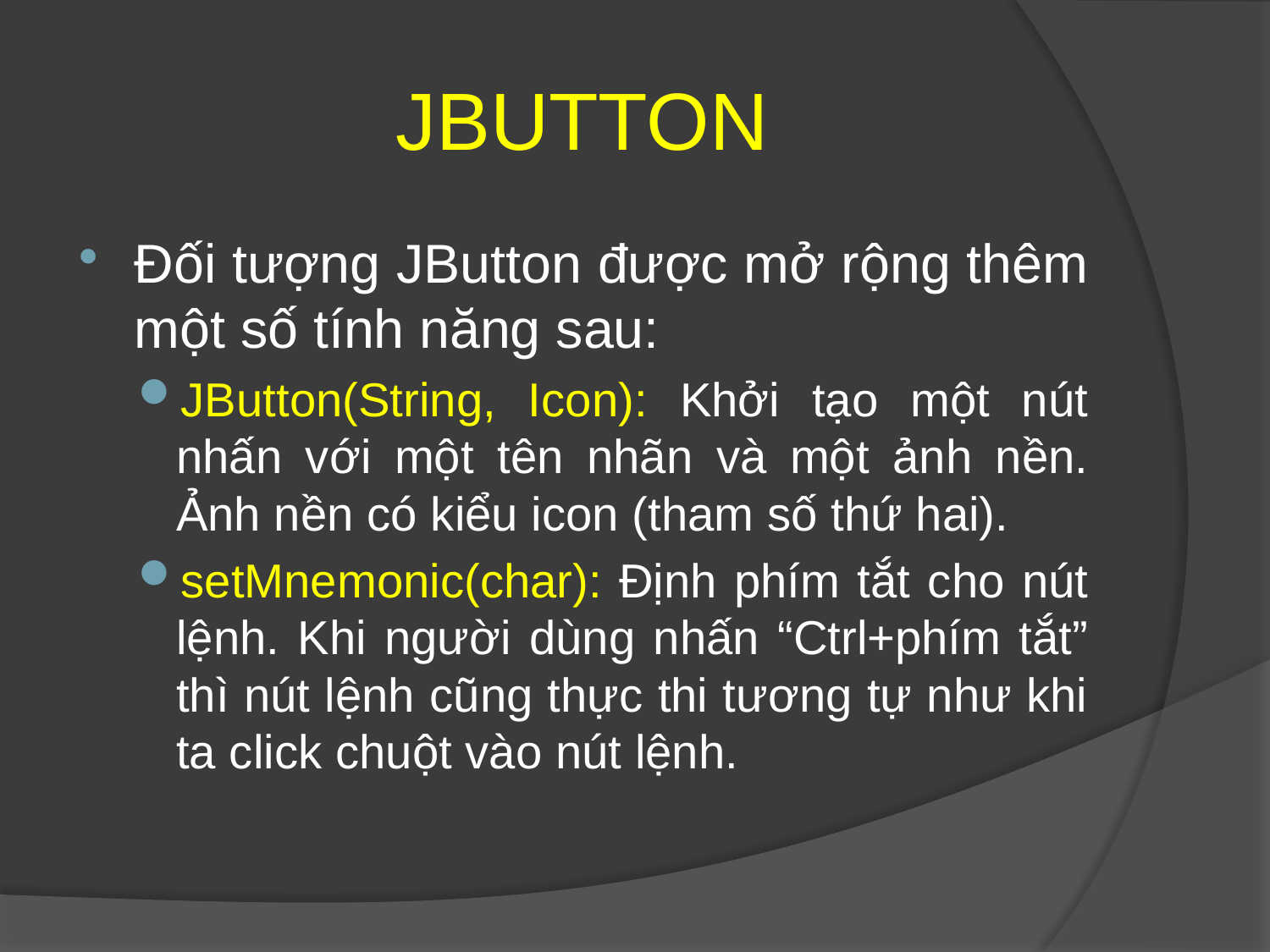

# JBUTTON
Đối tượng JButton được mở rộng thêm một số tính năng sau:
JButton(String, Icon): Khởi tạo một nút nhấn với một tên nhãn và một ảnh nền. Ảnh nền có kiểu icon (tham số thứ hai).
setMnemonic(char): Định phím tắt cho nút lệnh. Khi người dùng nhấn “Ctrl+phím tắt” thì nút lệnh cũng thực thi tương tự như khi ta click chuột vào nút lệnh.